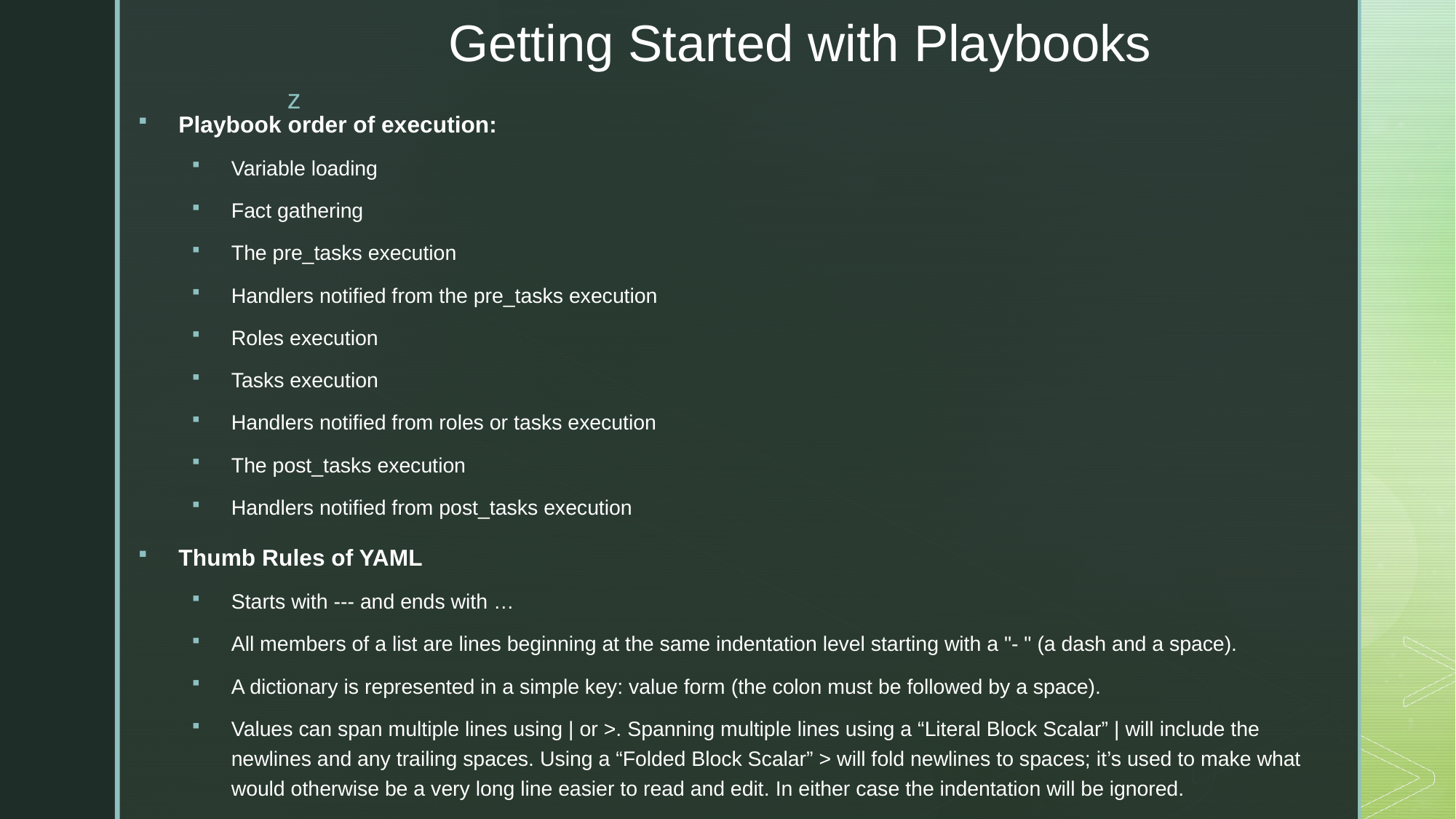

# Getting Started with Playbooks
Playbook order of execution:
Variable loading
Fact gathering
The pre_tasks execution
Handlers notified from the pre_tasks execution
Roles execution
Tasks execution
Handlers notified from roles or tasks execution
The post_tasks execution
Handlers notified from post_tasks execution
Thumb Rules of YAML
Starts with --- and ends with …
All members of a list are lines beginning at the same indentation level starting with a "- " (a dash and a space).
A dictionary is represented in a simple key: value form (the colon must be followed by a space).
Values can span multiple lines using | or >. Spanning multiple lines using a “Literal Block Scalar” | will include the newlines and any trailing spaces. Using a “Folded Block Scalar” > will fold newlines to spaces; it’s used to make what would otherwise be a very long line easier to read and edit. In either case the indentation will be ignored.